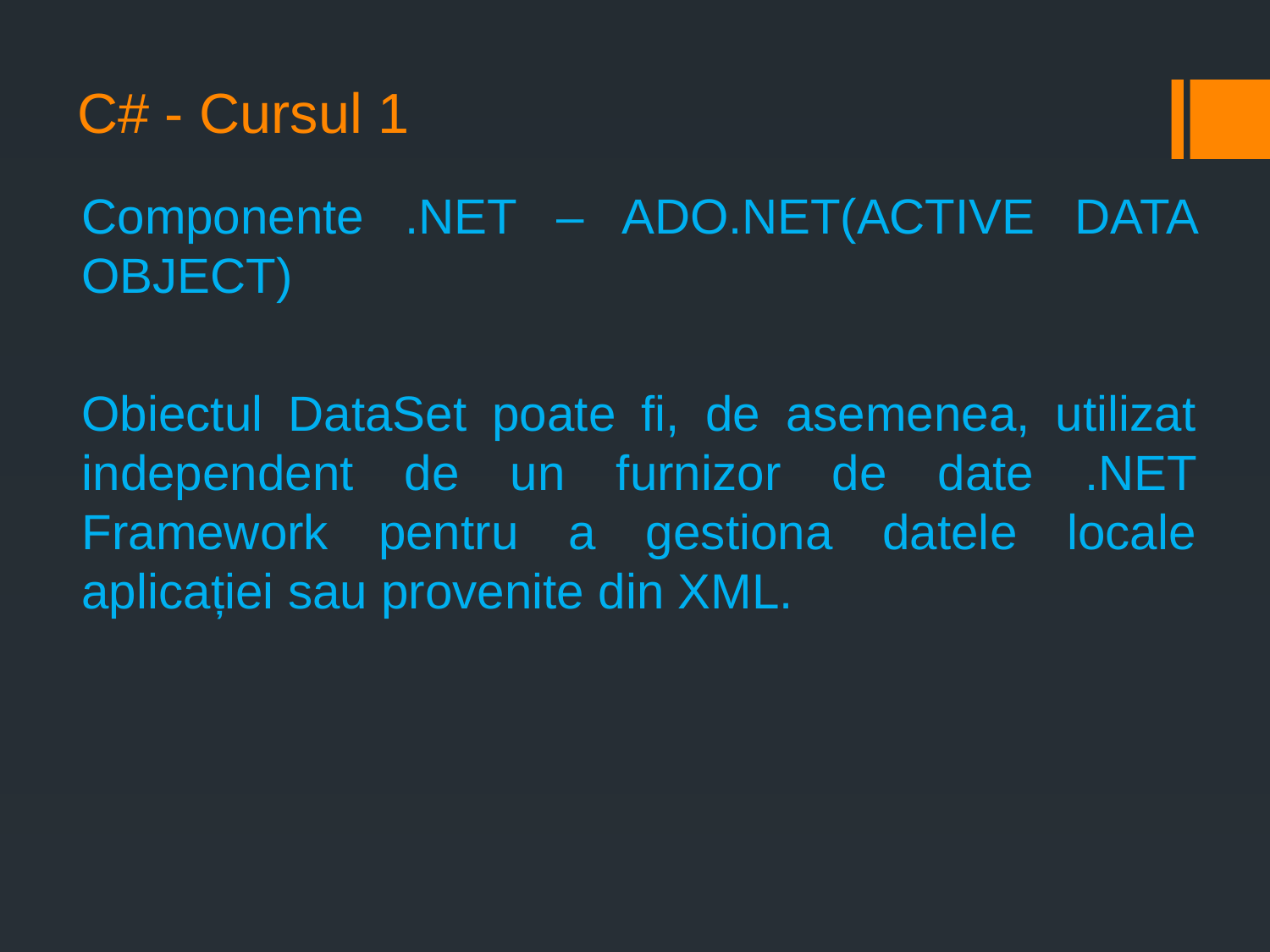

# C# - Cursul 1
Componente .NET – ADO.NET(ACTIVE DATA OBJECT)

Obiectul DataSet poate fi, de asemenea, utilizat independent de un furnizor de date .NET Framework pentru a gestiona datele locale aplicației sau provenite din XML.